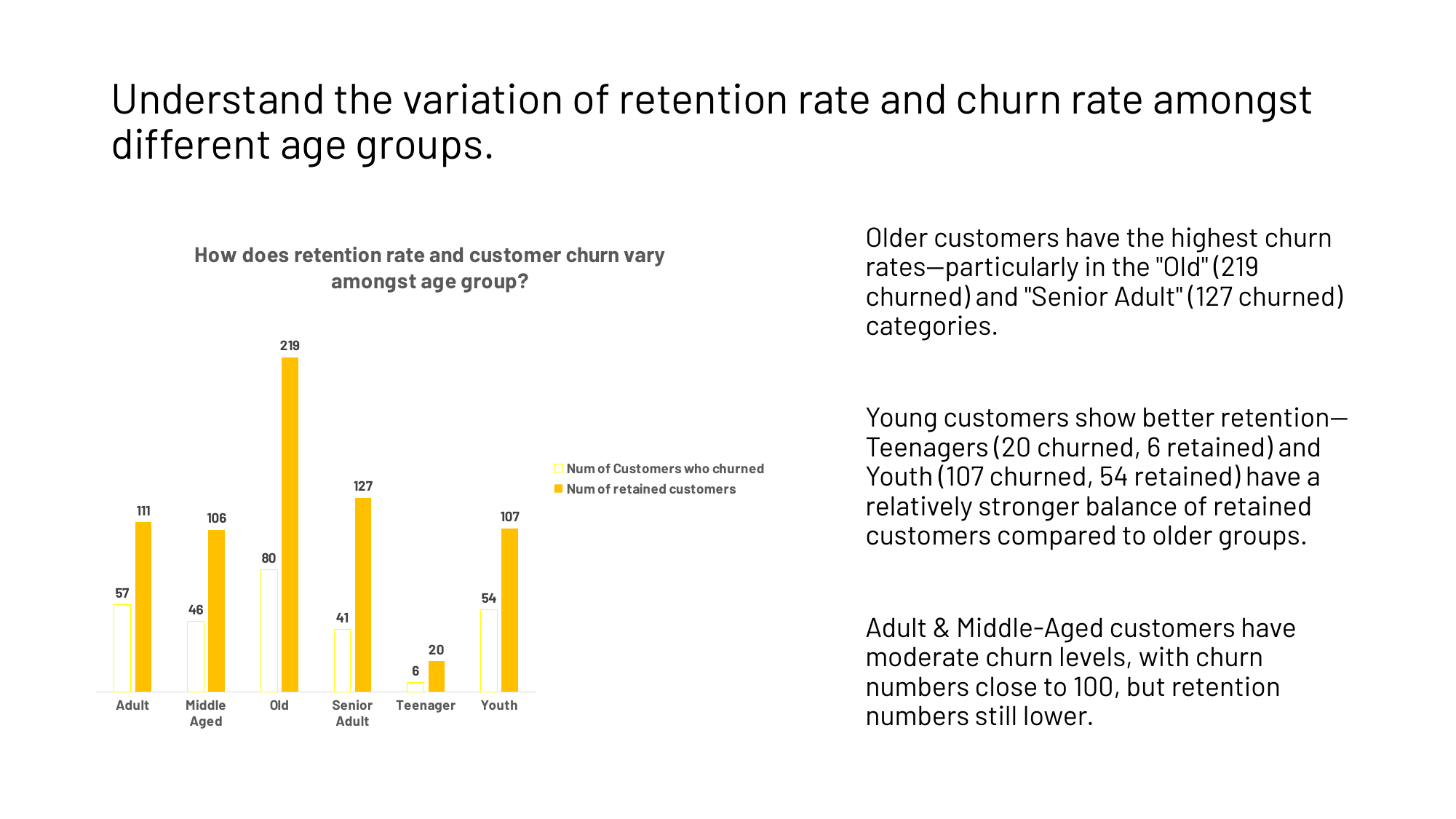

# Understand the variation of retention rate and churn rate amongst different age groups.

### Chart: How does retention rate and customer churn vary amongst age group?

| Category | Num of Customers who churned | Num of retained customers |
|---|---|---|
| Adult | 57.0 | 111.0 |
| Middle Aged | 46.0 | 106.0 |
| Old | 80.0 | 219.0 |
| Senior Adult | 41.0 | 127.0 |
| Teenager | 6.0 | 20.0 |
| Youth | 54.0 | 107.0 |
Older customers have the highest churn rates—particularly in the "Old" (219 churned) and "Senior Adult" (127 churned) categories.
Young customers show better retention—Teenagers (20 churned, 6 retained) and Youth (107 churned, 54 retained) have a relatively stronger balance of retained customers compared to older groups.
Adult & Middle-Aged customers have moderate churn levels, with churn numbers close to 100, but retention numbers still lower.